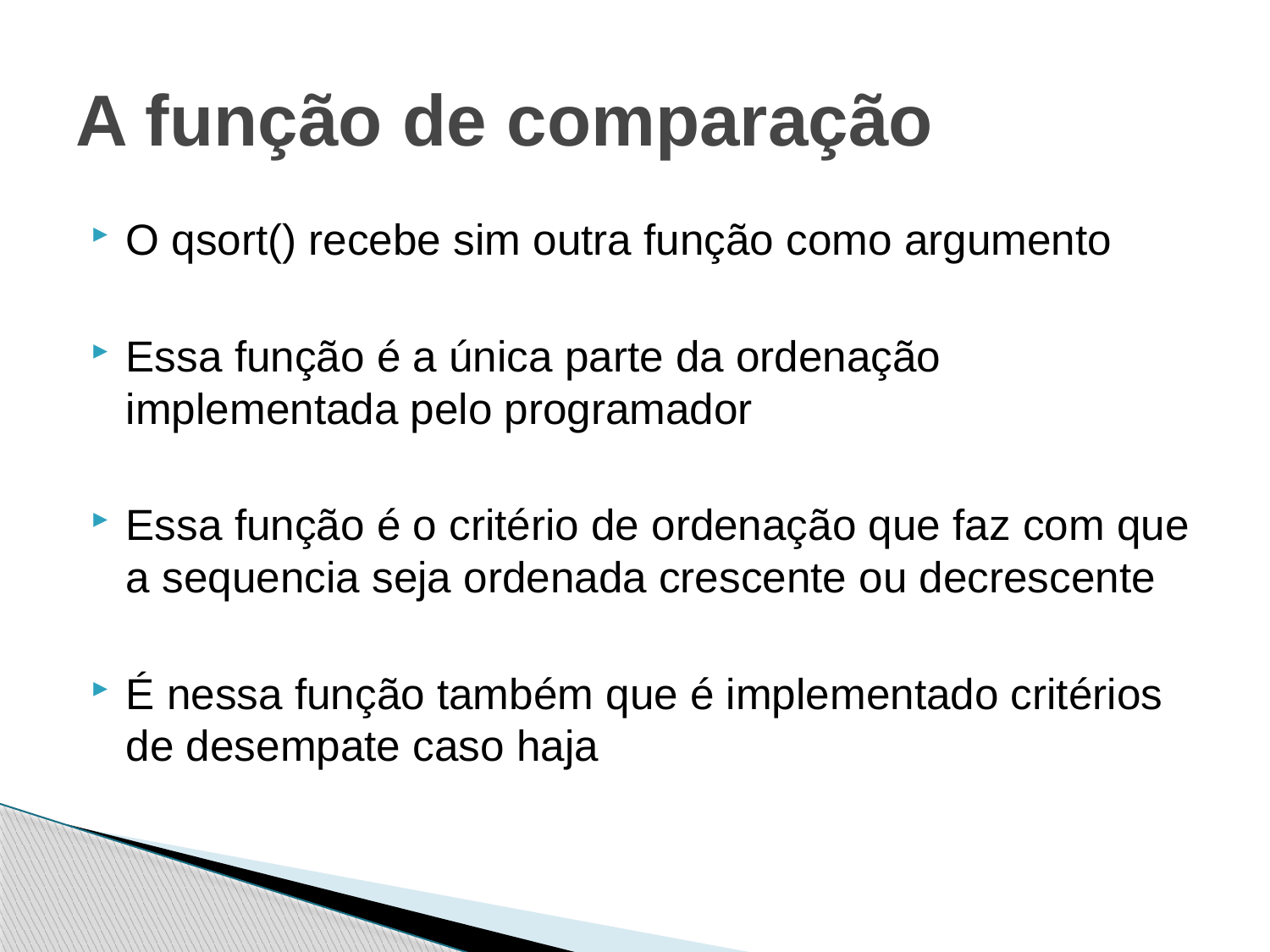

# A função de comparação
O qsort() recebe sim outra função como argumento

Essa função é a única parte da ordenação implementada pelo programador

Essa função é o critério de ordenação que faz com que a sequencia seja ordenada crescente ou decrescente

É nessa função também que é implementado critérios de desempate caso haja